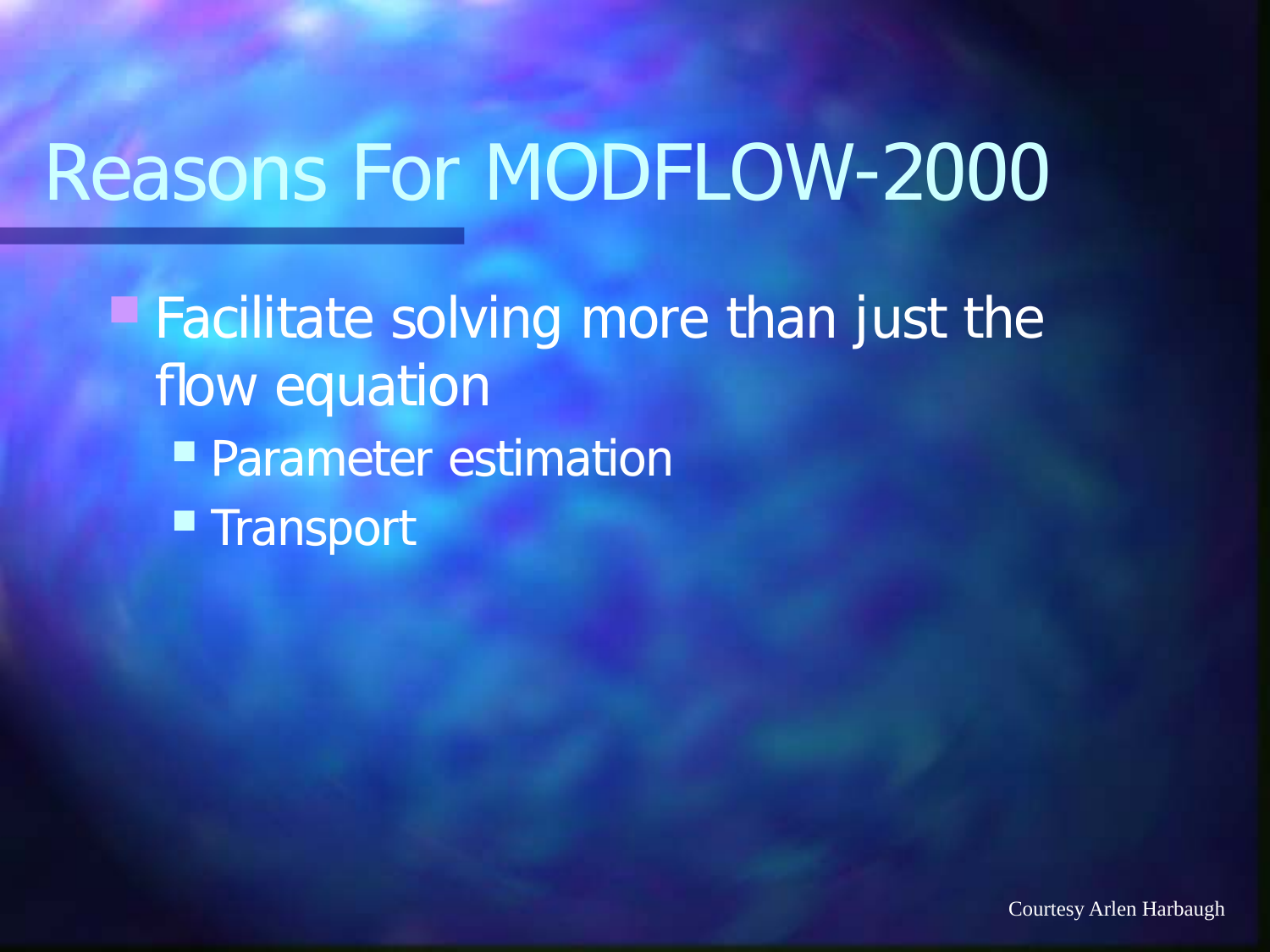

# Reasons For MODFLOW-2000
Facilitate solving more than just the flow equation
Parameter estimation
Transport
Courtesy Arlen Harbaugh